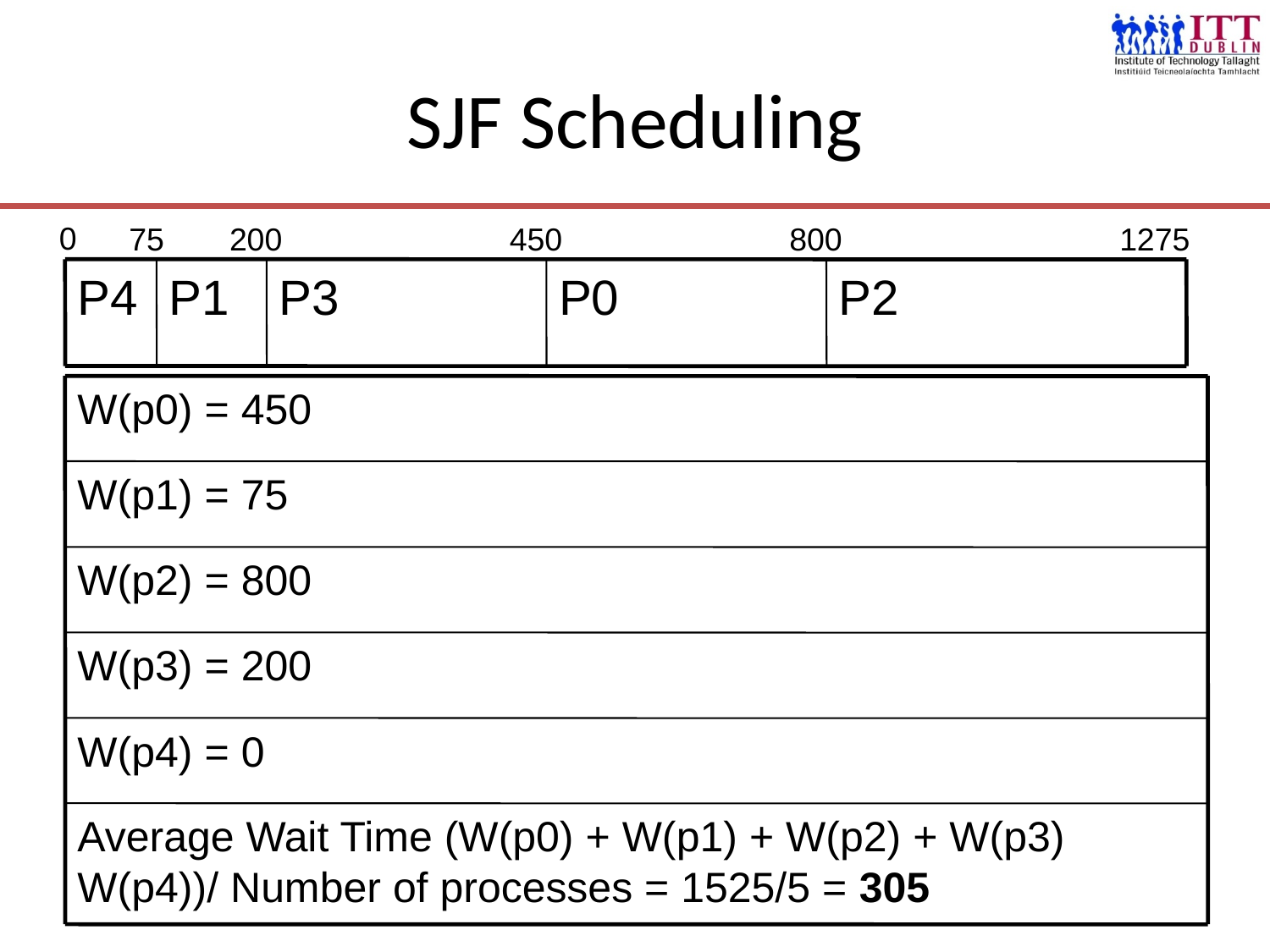

# SJF Scheduling
0
75
200
450
800
1275
P4

P1

P3

P0

P2

W(p0) = 450

W(p1) = 75

W(p2) = 800

W(p3) = 200

W(p4) = 0

Average Wait Time (W(p0) + W(p1) + W(p2) + W(p3) W(p4))/ Number of processes = 1525/5 = 305